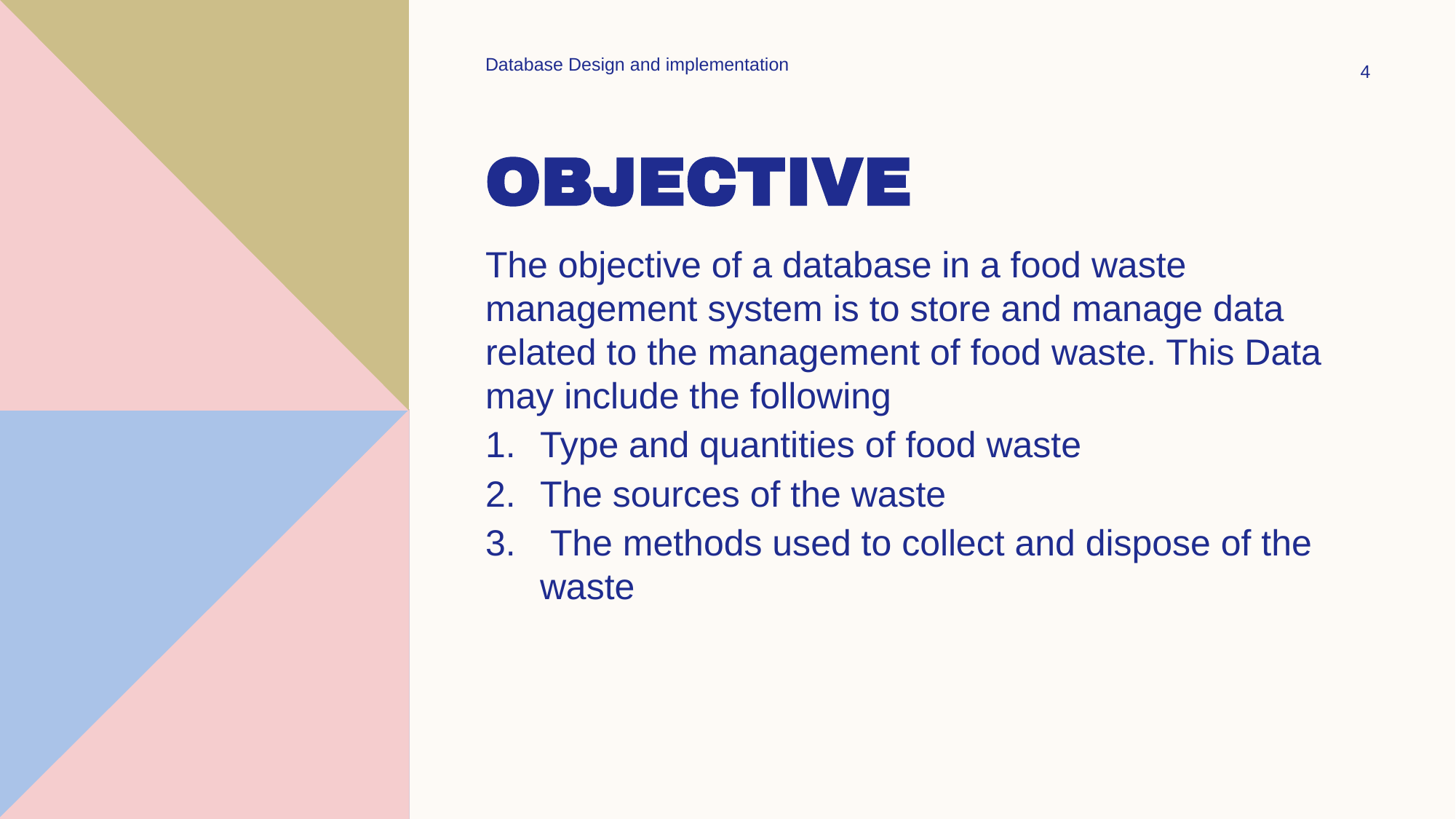

Database Design and implementation
4
# Objective
The objective of a database in a food waste management system is to store and manage data related to the management of food waste. This Data may include the following
Type and quantities of food waste
The sources of the waste
 The methods used to collect and dispose of the waste